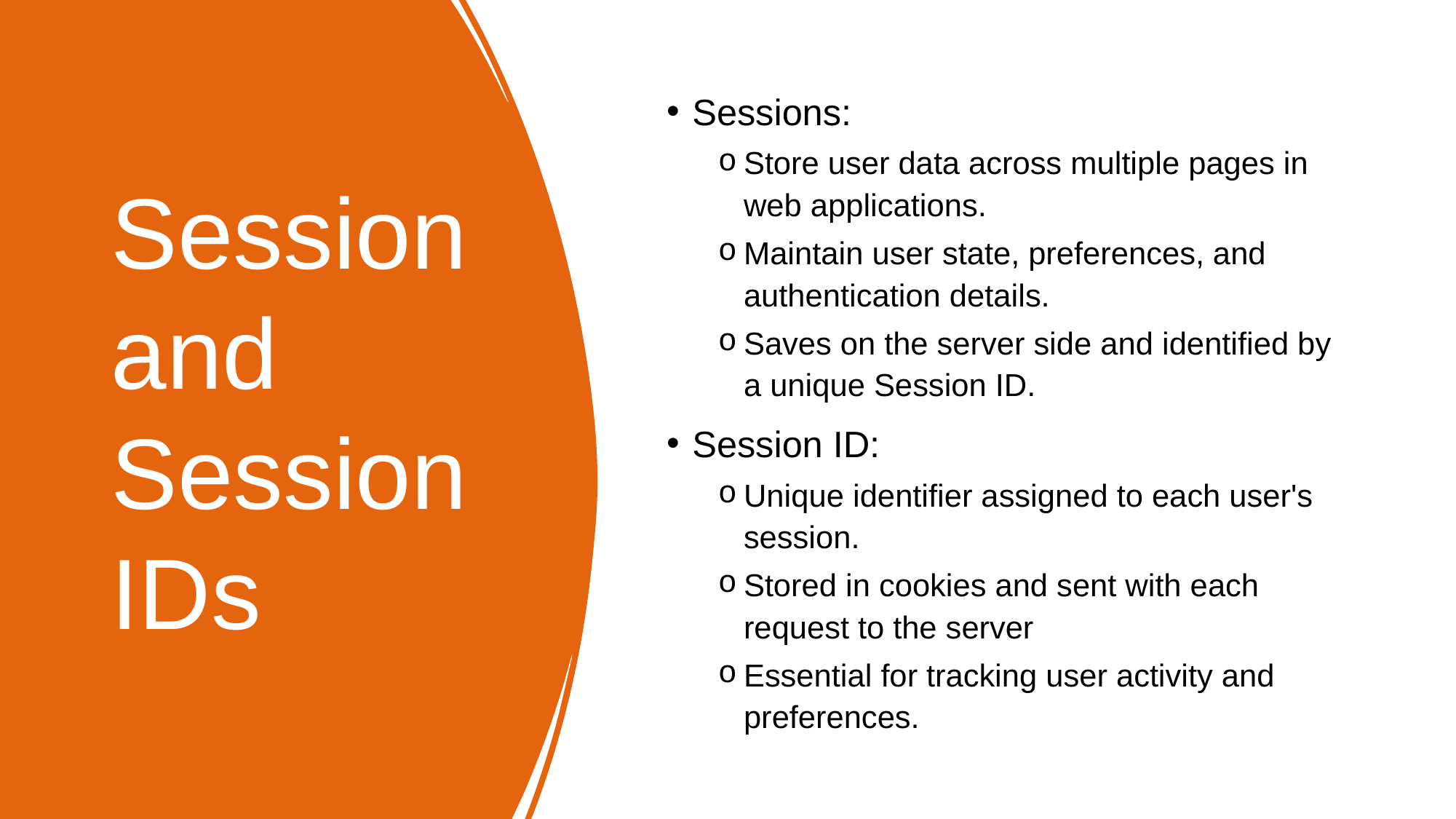

# Session and Session IDs
Sessions:
Store user data across multiple pages in web applications.
Maintain user state, preferences, and authentication details.
Saves on the server side and identified by a unique Session ID.
Session ID:
Unique identifier assigned to each user's session.
Stored in cookies and sent with each request to the server
Essential for tracking user activity and preferences.